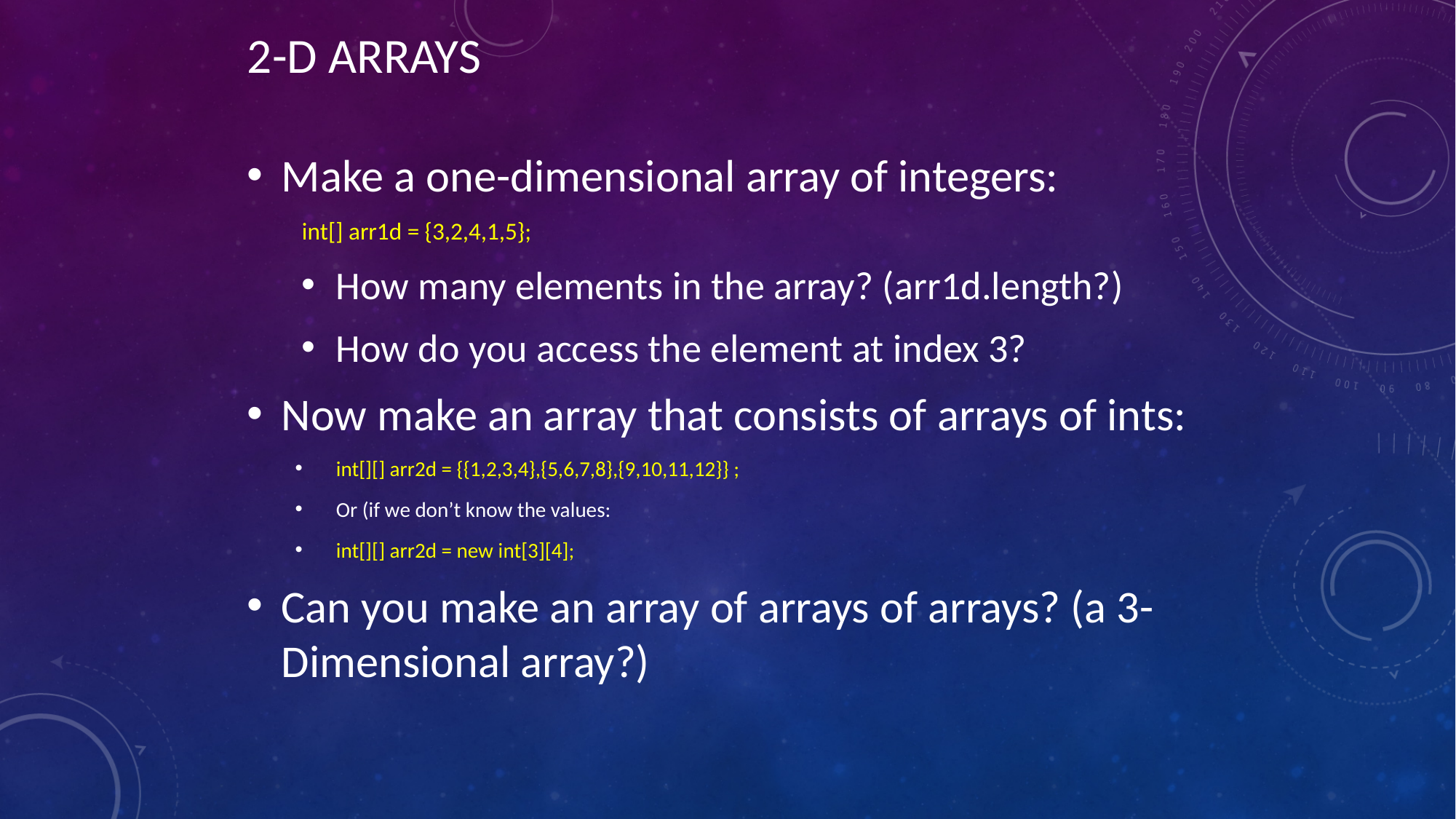

# 2-D Arrays
Make a one-dimensional array of integers:
int[] arr1d = {3,2,4,1,5};
How many elements in the array? (arr1d.length?)
How do you access the element at index 3?
Now make an array that consists of arrays of ints:
int[][] arr2d = {{1,2,3,4},{5,6,7,8},{9,10,11,12}} ;
Or (if we don’t know the values:
int[][] arr2d = new int[3][4];
Can you make an array of arrays of arrays? (a 3-Dimensional array?)